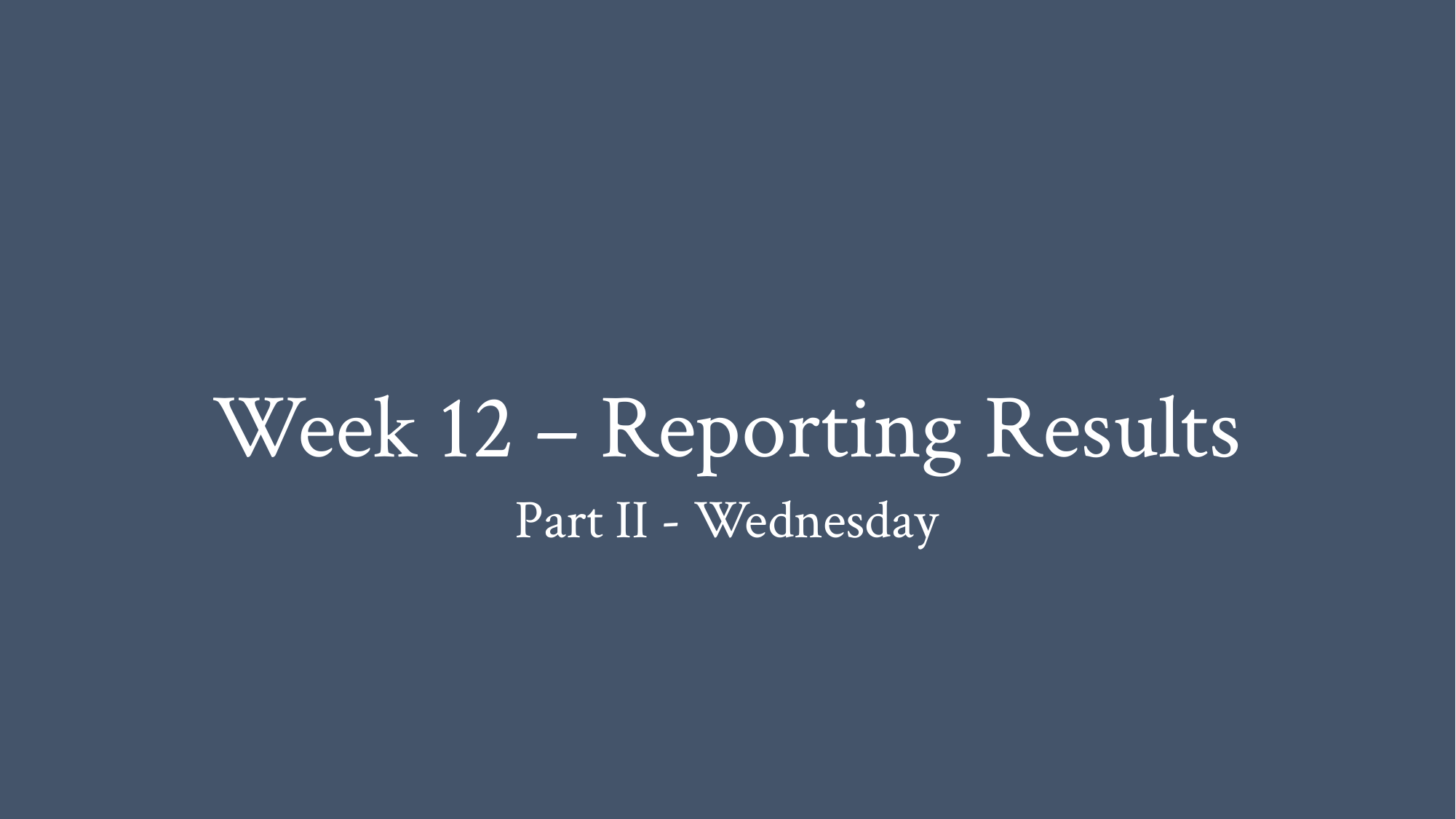

# Week 12 – Reporting Results
Part II - Wednesday
NRC 290b week 12 – Reporting results
8